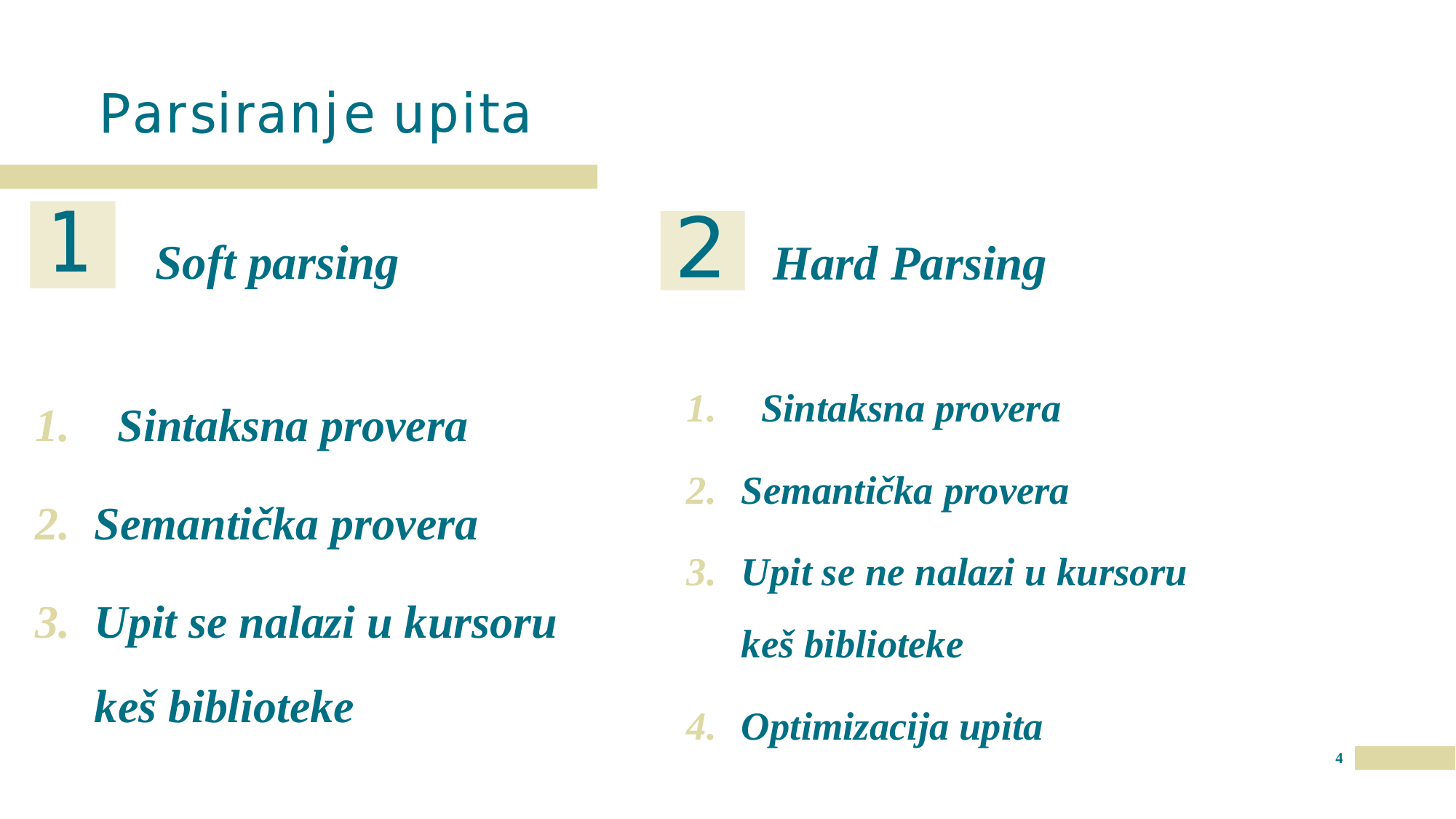

# Parsiranje upita

  Soft parsing

	Hard Parsing
1
2

  Sintaksna provera
Semantička provera
Upit se nalazi u kursoru keš biblioteke

  Sintaksna provera
Semantička provera
Upit se ne nalazi u kursoru keš biblioteke
Optimizacija upita

4